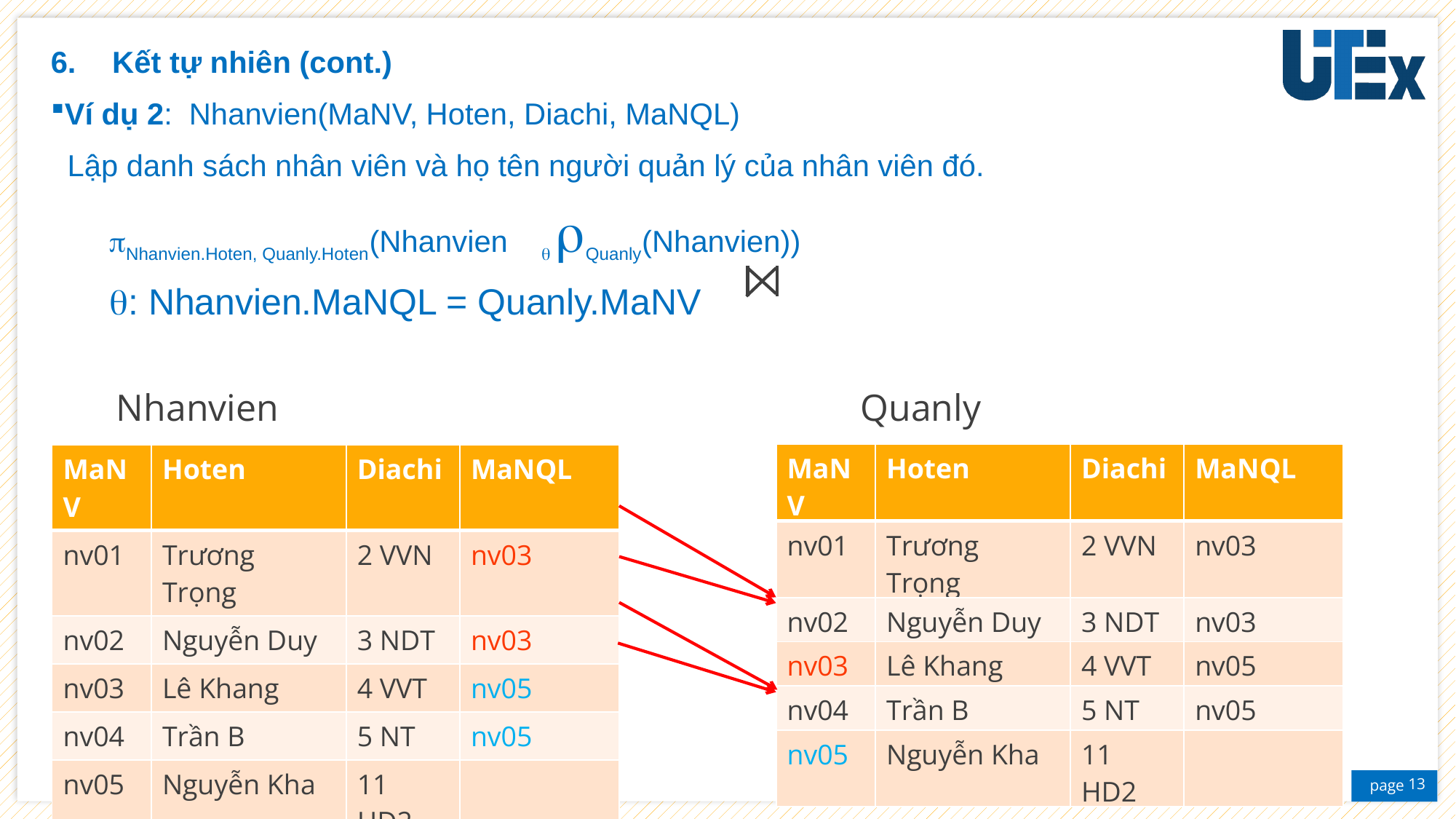

Kết tự nhiên (cont.)
Ví dụ 2:  Nhanvien(MaNV, Hoten, Diachi, MaNQL)
  Lập danh sách nhân viên và họ tên người quản lý của nhân viên đó.
       πNhanvien.Hoten, Quanly.Hoten(Nhanvien    θ ρQuanly(Nhanvien))
       θ: Nhanvien.MaNQL = Quanly.MaNV
Nhanvien
Quanly
| MaNV | Hoten | Diachi | MaNQL |
| --- | --- | --- | --- |
| nv01 | Trương Trọng | 2 VVN | nv03 |
| nv02 | Nguyễn Duy | 3 NDT | nv03 |
| nv03 | Lê Khang | 4 VVT | nv05 |
| nv04 | Trần B | 5 NT | nv05 |
| nv05 | Nguyễn Kha | 11 HD2 |  |
| MaNV | Hoten | Diachi | MaNQL |
| --- | --- | --- | --- |
| nv01 | Trương Trọng | 2 VVN | nv03 |
| nv02 | Nguyễn Duy | 3 NDT | nv03 |
| nv03 | Lê Khang | 4 VVT | nv05 |
| nv04 | Trần B | 5 NT | nv05 |
| nv05 | Nguyễn Kha | 11 HD2 |  |
13